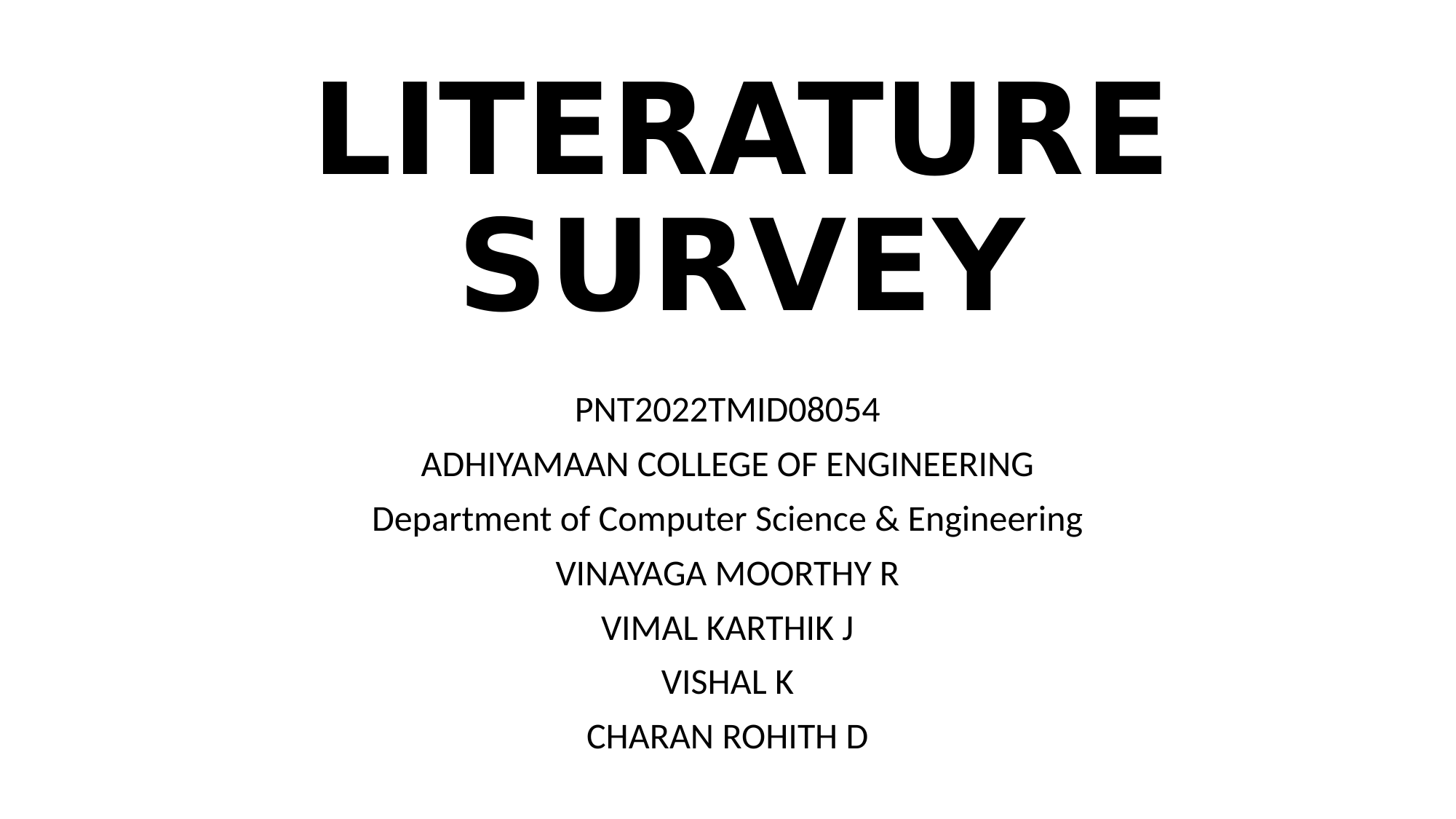

# LITERATURE
SURVEY
PNT2022TMID08054
ADHIYAMAAN COLLEGE OF ENGINEERING
Department of Computer Science & Engineering
VINAYAGA MOORTHY R
VIMAL KARTHIK J
VISHAL K
CHARAN ROHITH D